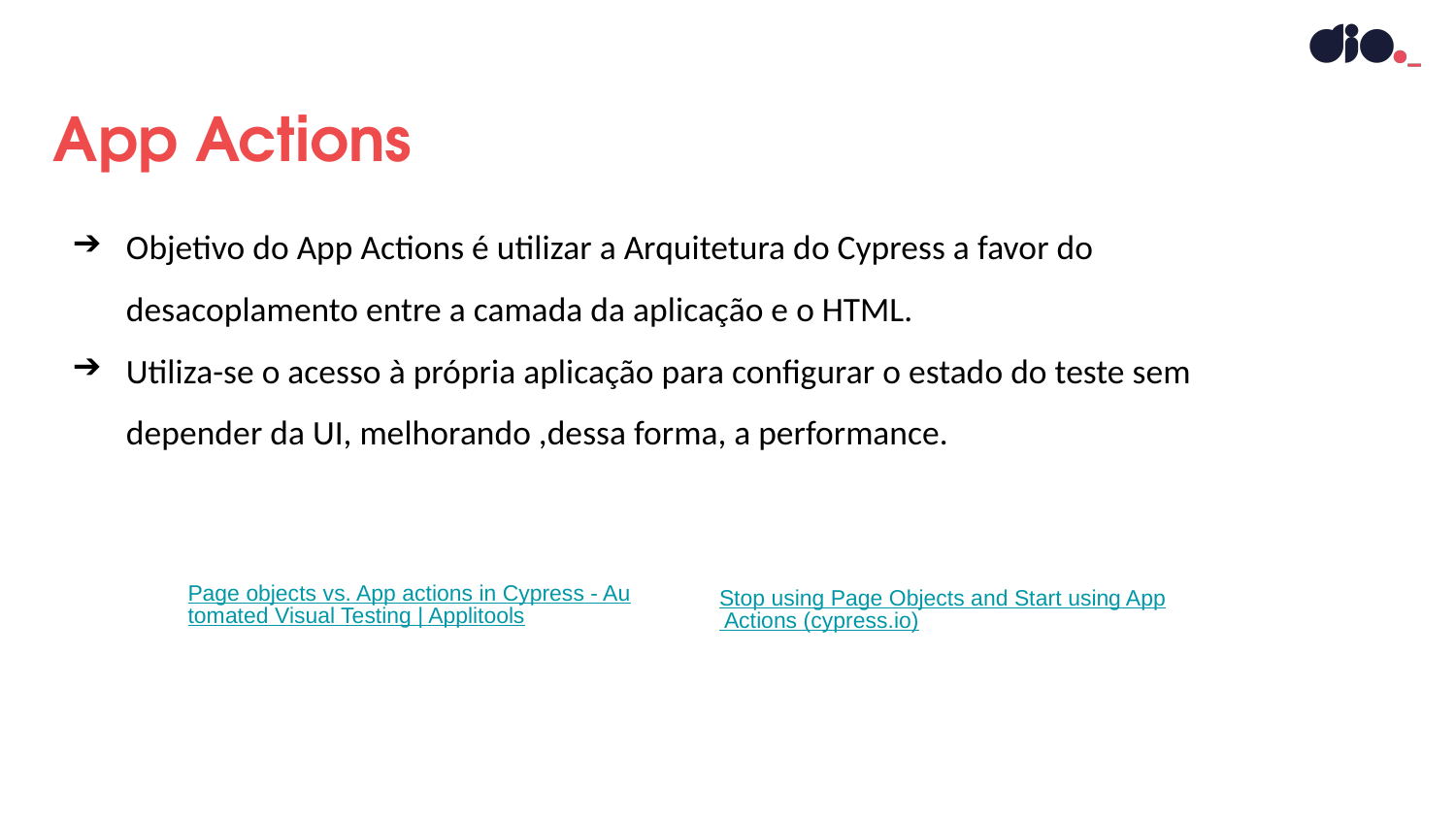

App Actions
Objetivo do App Actions é utilizar a Arquitetura do Cypress a favor do desacoplamento entre a camada da aplicação e o HTML.
Utiliza-se o acesso à própria aplicação para configurar o estado do teste sem depender da UI, melhorando ,dessa forma, a performance.

Page objects vs. App actions in Cypress - Automated Visual Testing | Applitools
Stop using Page Objects and Start using App Actions (cypress.io)